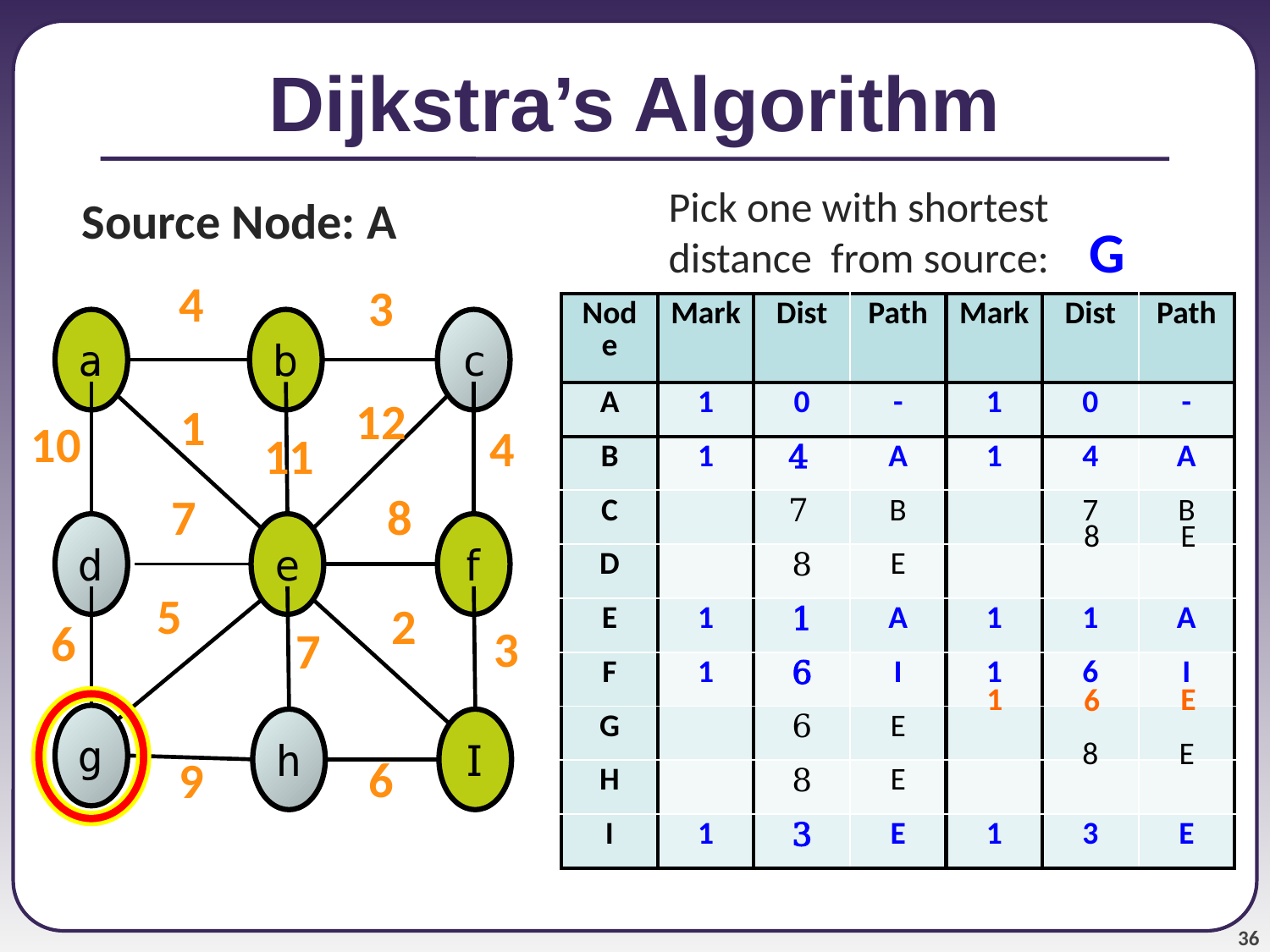

# Dijkstra’s Algorithm
Pick one with shortest distance  from source:
Source Node: A
G
4
3
a
b
c
12
1
10
4
11
8
7
d
e
f
5
2
6
3
7
g
h
I
6
9
| Node | Mark | Dist | Path | Mark | Dist | Path |
| --- | --- | --- | --- | --- | --- | --- |
| A | 1 | 0 | - | 1 | 0 | - |
| B | 1 | 4 | A | 1 | 4 | A |
| C |  | 7 | B |  | 7 | B |
| D |  | 8 | E |  |  |  |
| E | 1 | 1 | A | 1 | 1 | A |
| F | 1 | 6 | I | 1 | 6 | I |
| G |  | 6 | E |  |  |  |
| H |  | 8 | E |  |  |  |
| I | 1 | 3 | E | 1 | 3 | E |
E
8
1
E
6

8
E